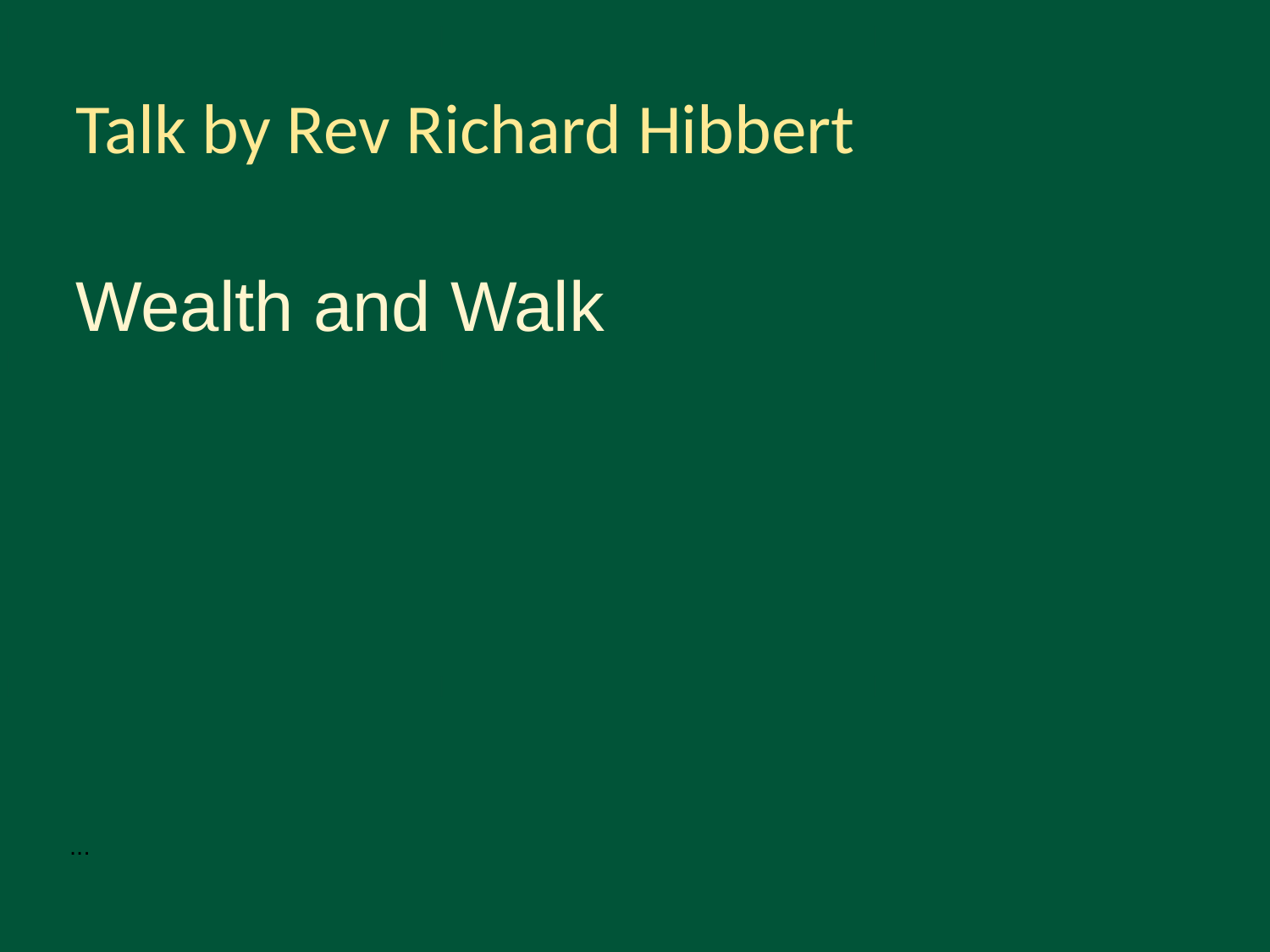

# Talk by Rev Richard Hibbert
Wealth and Walk
...